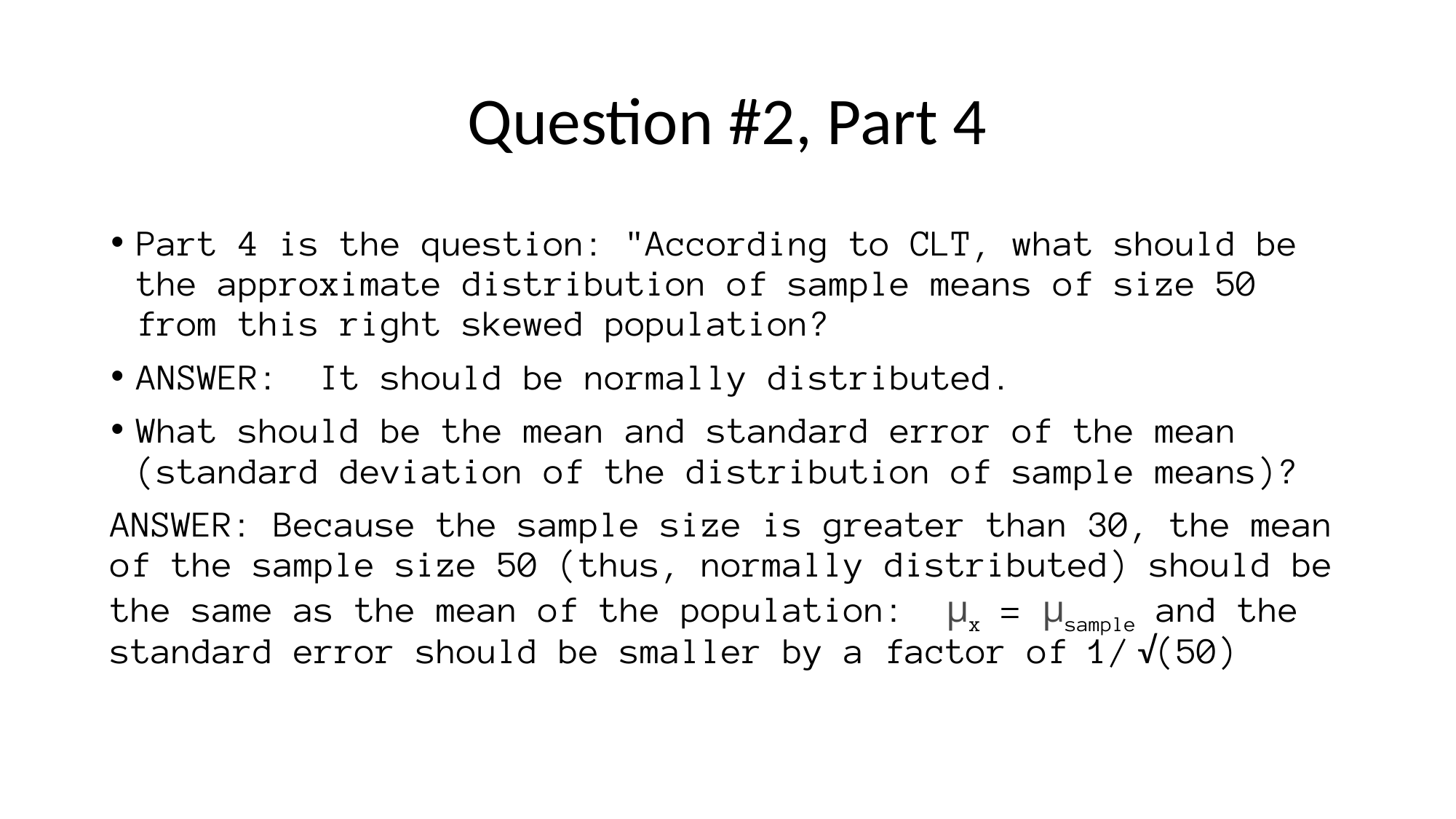

# Question #2, Part 4
Part 4 is the question: "According to CLT, what should be the approximate distribution of sample means of size 50 from this right skewed population?
ANSWER:  It should be normally distributed.
What should be the mean and standard error of the mean (standard deviation of the distribution of sample means)?
ANSWER: Because the sample size is greater than 30, the mean of the sample size 50 (thus, normally distributed) should be the same as the mean of the population:  μx = μsample and the standard error should be smaller by a factor of 1/ √(50)